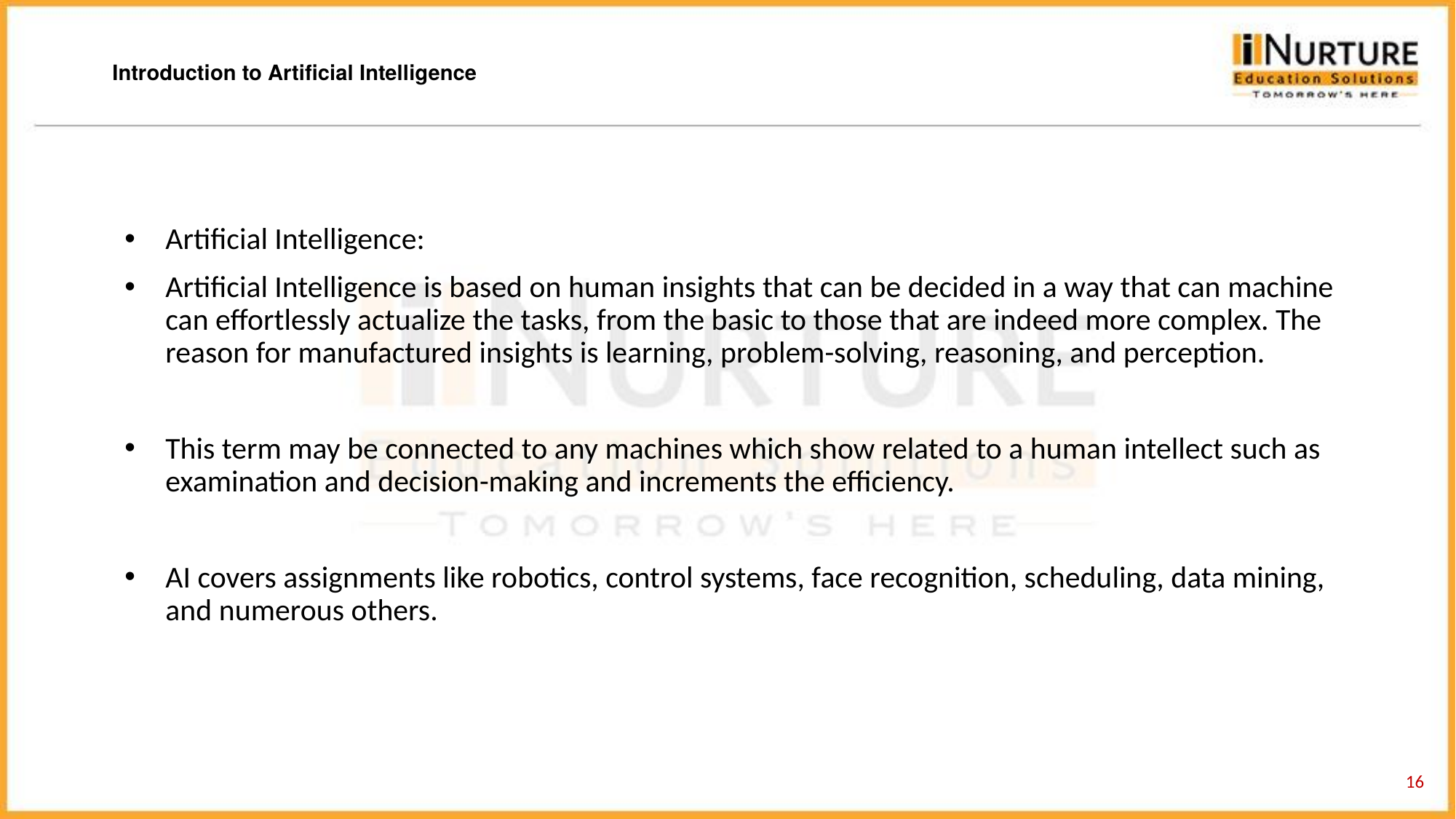

Introduction to Artificial Intelligence
Artificial Intelligence:
Artificial Intelligence is based on human insights that can be decided in a way that can machine can effortlessly actualize the tasks, from the basic to those that are indeed more complex. The reason for manufactured insights is learning, problem-solving, reasoning, and perception.

This term may be connected to any machines which show related to a human intellect such as examination and decision-making and increments the efficiency.

AI covers assignments like robotics, control systems, face recognition, scheduling, data mining, and numerous others.
16